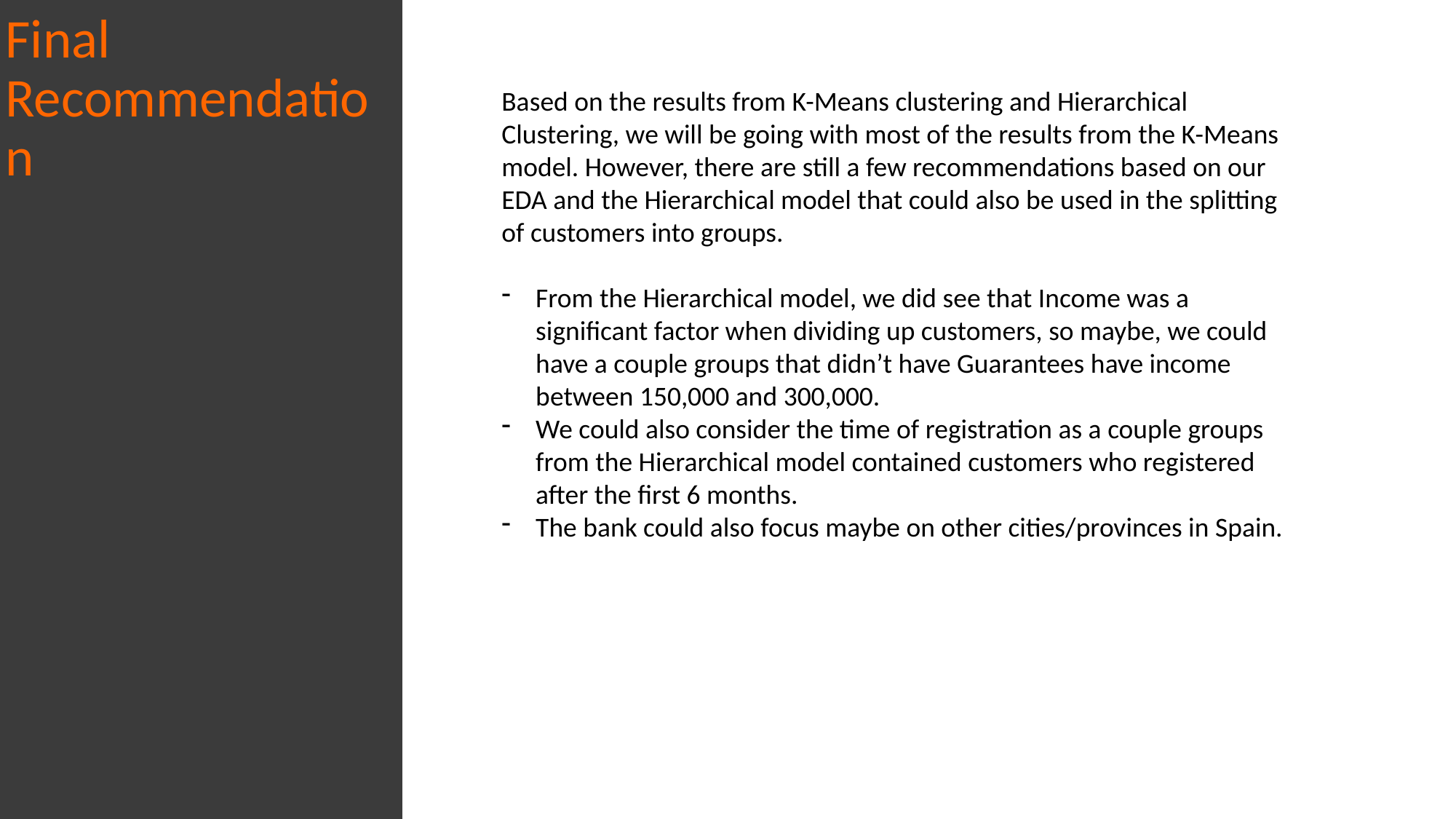

Based on the results from K-Means clustering and Hierarchical Clustering, we will be going with most of the results from the K-Means model. However, there are still a few recommendations based on our EDA and the Hierarchical model that could also be used in the splitting of customers into groups.

From the Hierarchical model, we did see that Income was a significant factor when dividing up customers, so maybe, we could have a couple groups that didn’t have Guarantees have income between 150,000 and 300,000.
We could also consider the time of registration as a couple groups from the Hierarchical model contained customers who registered after the first 6 months.
The bank could also focus maybe on other cities/provinces in Spain.

Final
Recommendation